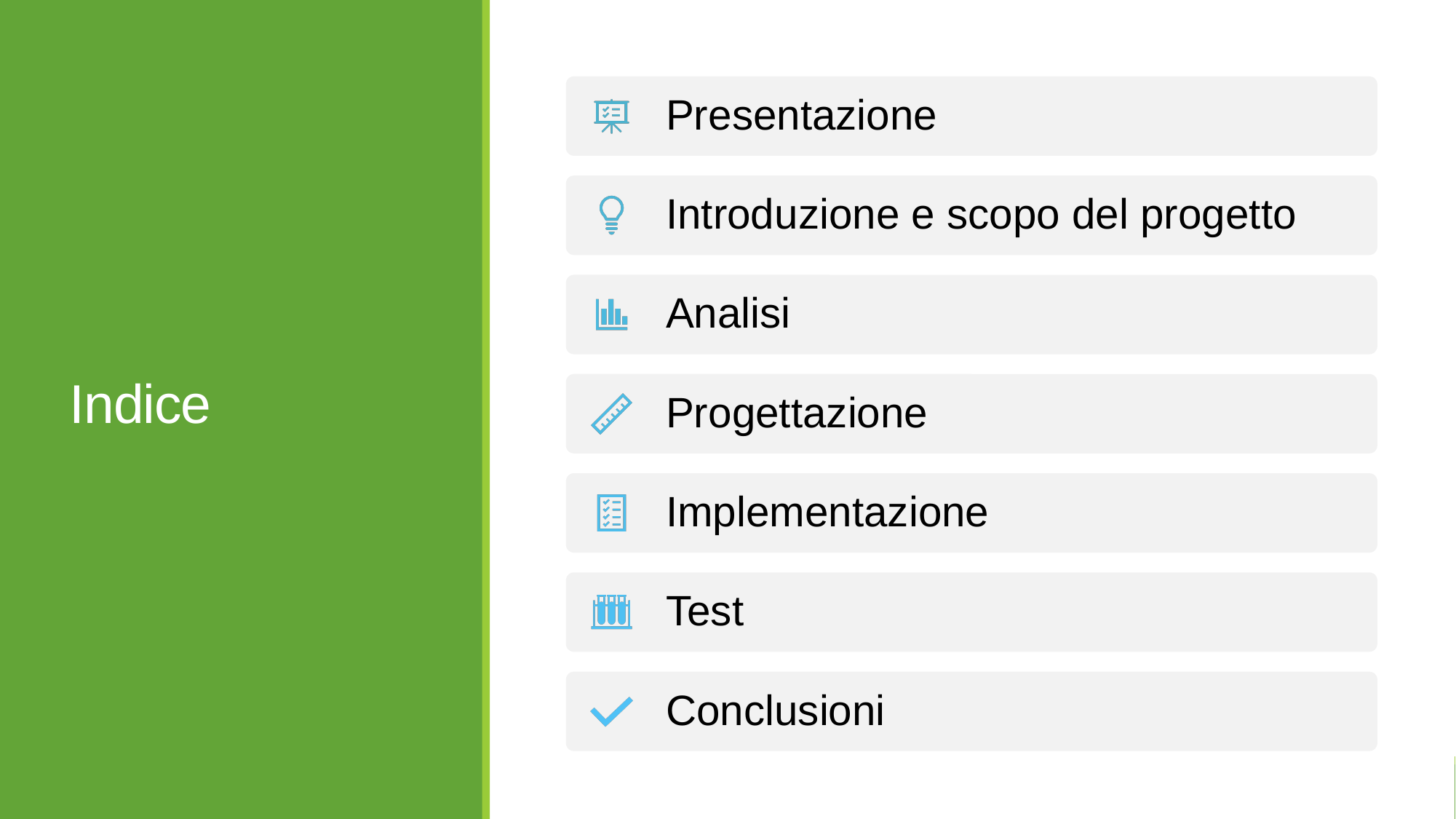

# Indice
Presentazione
Introduzione e scopo del progetto
Analisi
Progettazione
Implementazione
Test
Conclusioni